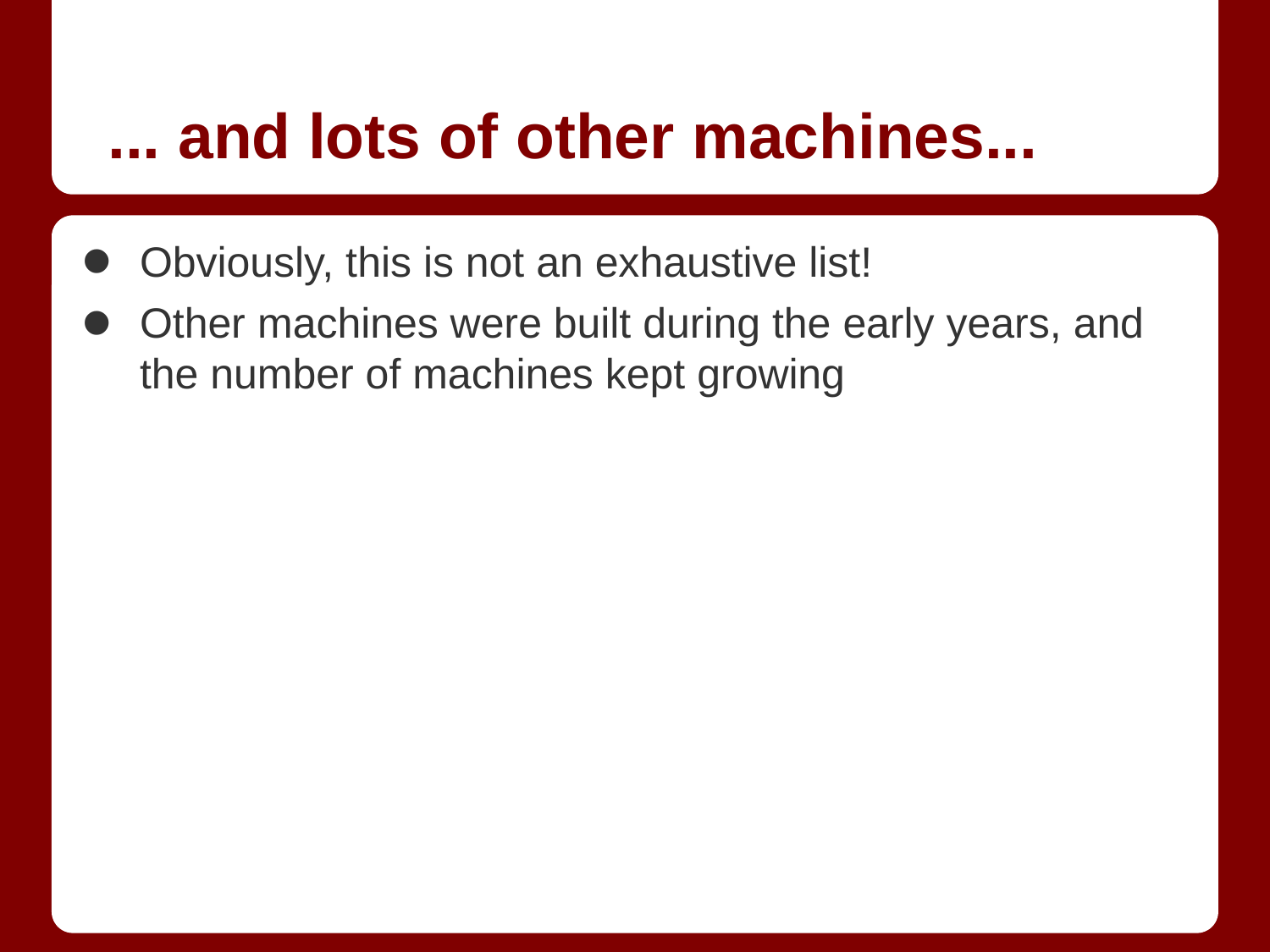

# ... and lots of other machines...
Obviously, this is not an exhaustive list!
Other machines were built during the early years, and the number of machines kept growing